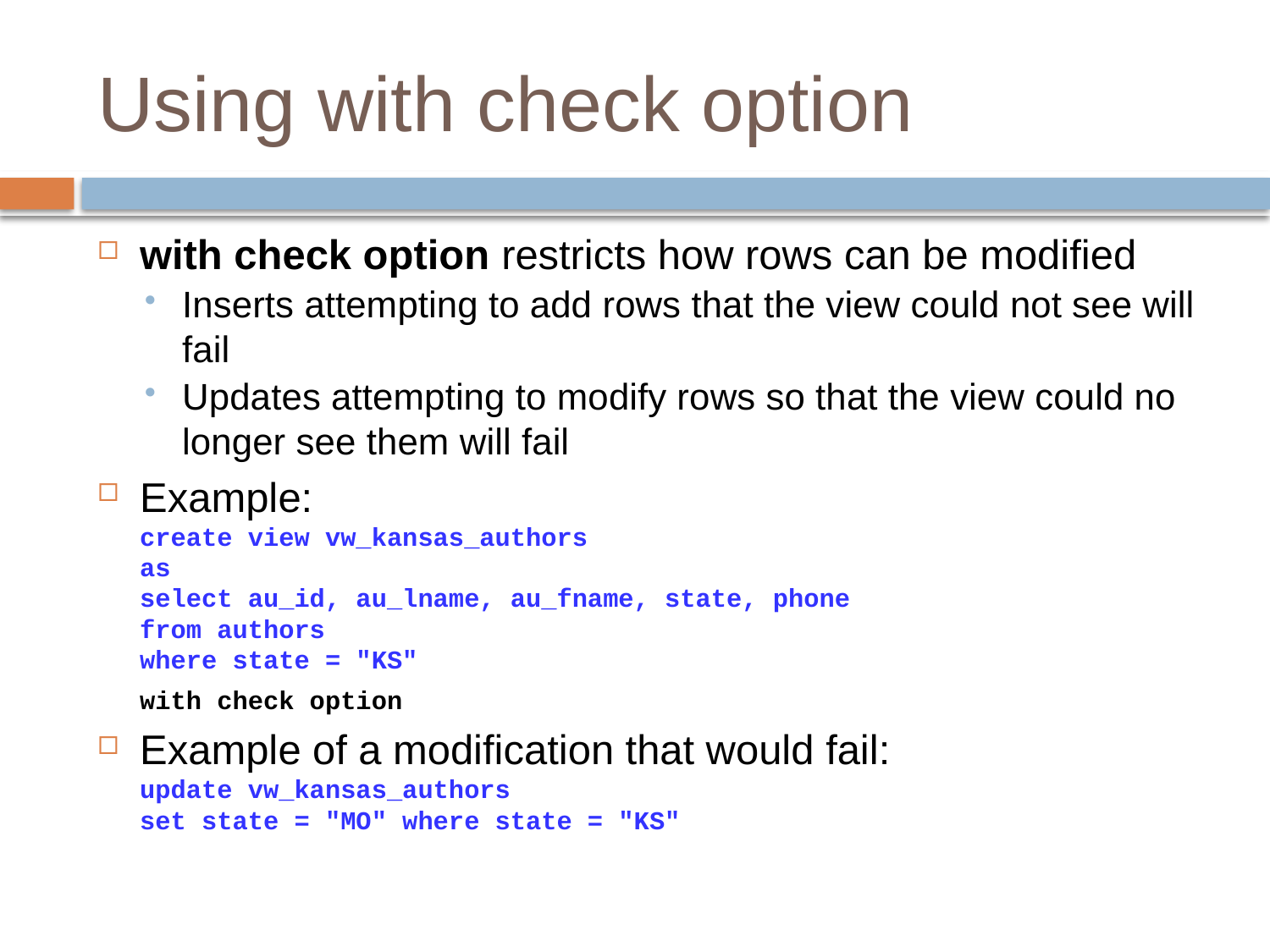

# Using with check option
with check option restricts how rows can be modified
Inserts attempting to add rows that the view could not see will fail
Updates attempting to modify rows so that the view could no longer see them will fail
Example:
	create view vw_kansas_authors
	as
		select au_id, au_lname, au_fname, state, phone
			from authors
			where state = "KS"
			with check option
Example of a modification that would fail:
	update vw_kansas_authors
		set state = "MO" where state = "KS"